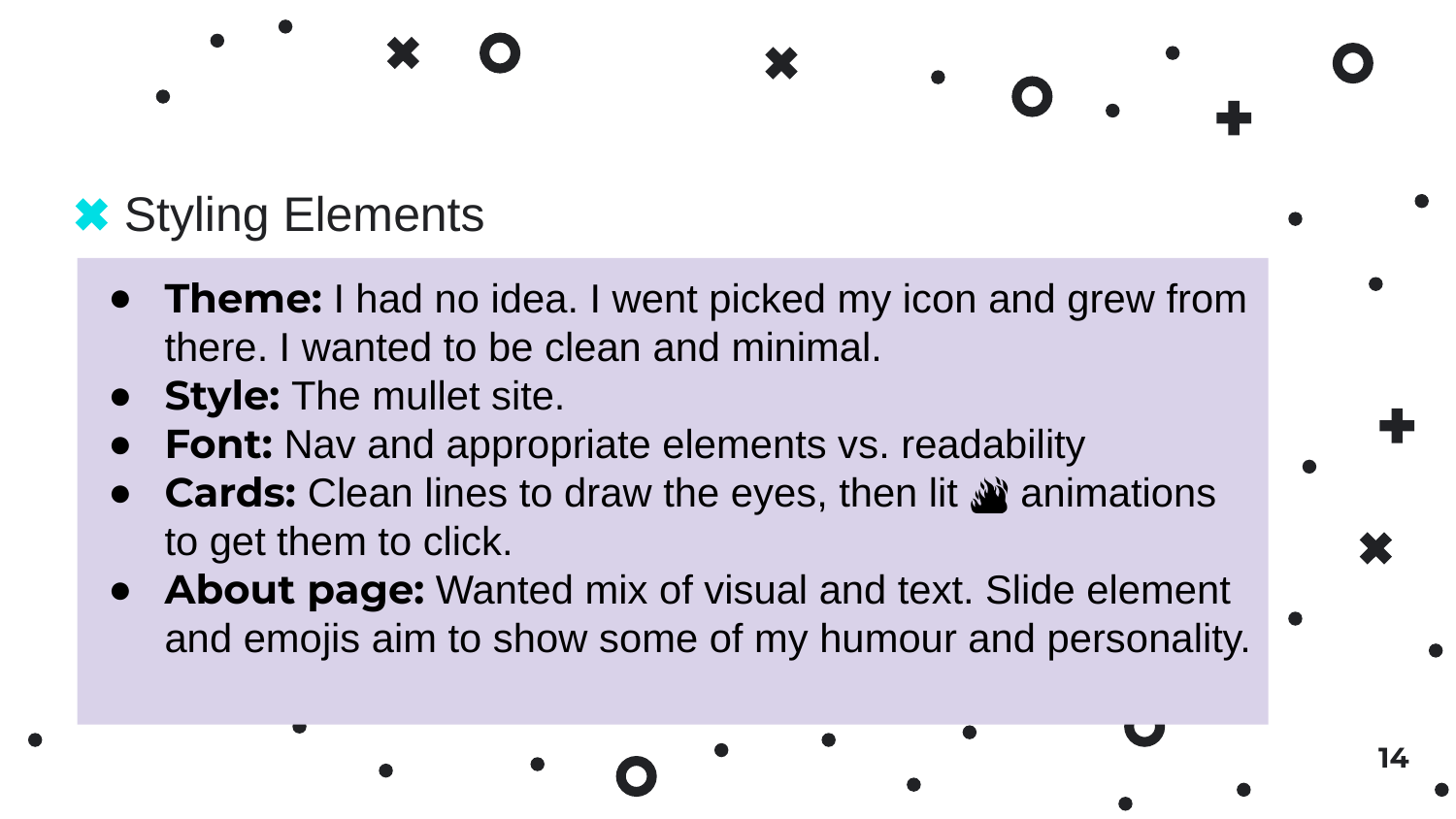

# Styling Elements
Theme: I had no idea. I went picked my icon and grew from there. I wanted to be clean and minimal.
Style: The mullet site.
Font: Nav and appropriate elements vs. readability
Cards: Clean lines to draw the eyes, then lit 🔥 animations to get them to click.
About page: Wanted mix of visual and text. Slide element and emojis aim to show some of my humour and personality.
14